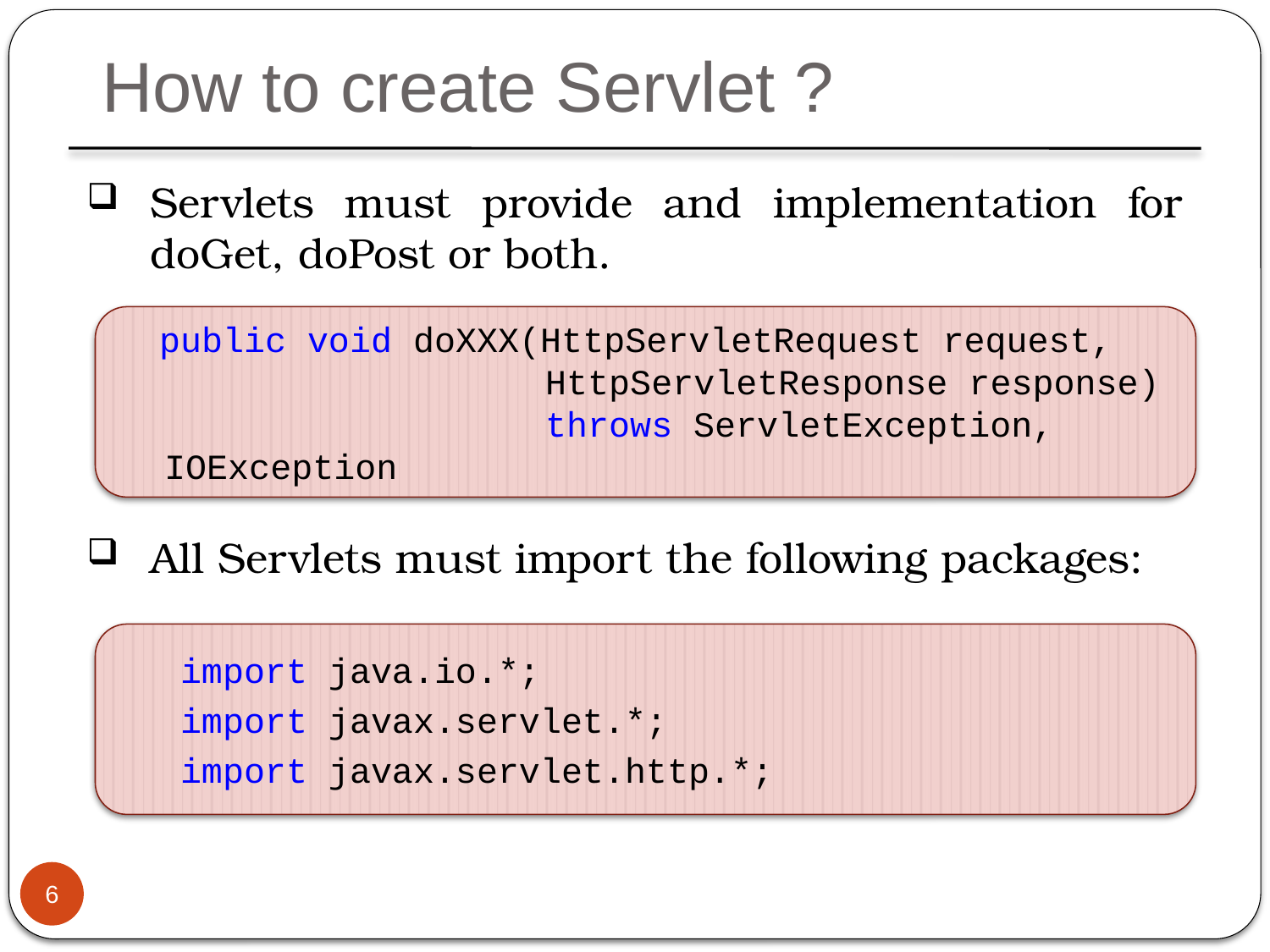

How to create Servlet ?
Servlets must provide and implementation for doGet, doPost or both.

All Servlets must import the following packages:
  public void doXXX(HttpServletRequest request,  			HttpServletResponse response)                  	throws ServletException, IOException
import java.io.*;
import javax.servlet.*;
import javax.servlet.http.*;
6